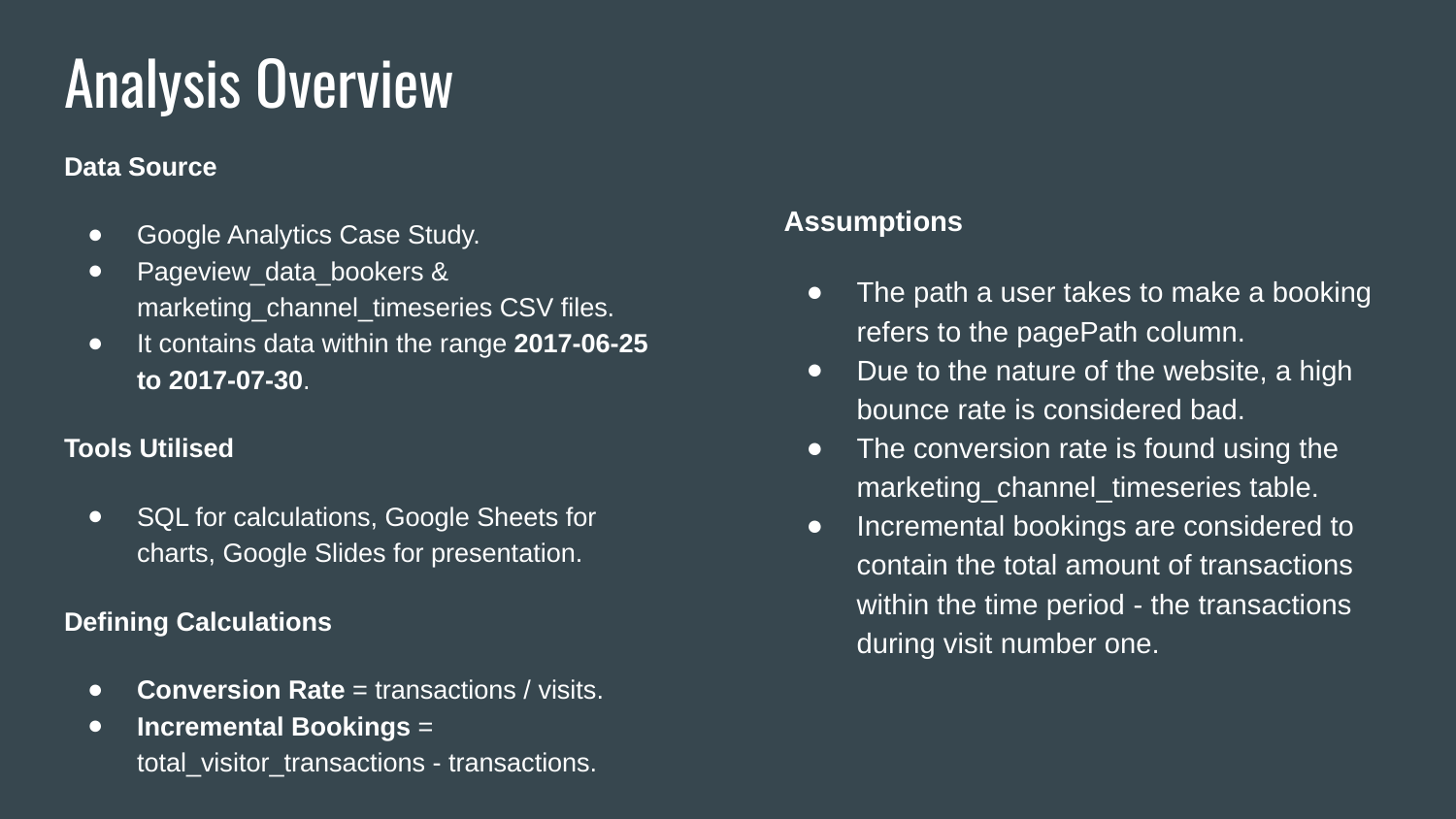

# Analysis Overview
Data Source
Google Analytics Case Study.
Pageview_data_bookers & marketing_channel_timeseries CSV files.
It contains data within the range 2017-06-25 to 2017-07-30.
Tools Utilised
SQL for calculations, Google Sheets for charts, Google Slides for presentation.
Defining Calculations
Conversion Rate = transactions / visits.
Incremental Bookings = total_visitor_transactions - transactions.
Assumptions
The path a user takes to make a booking refers to the pagePath column.
Due to the nature of the website, a high bounce rate is considered bad.
The conversion rate is found using the marketing_channel_timeseries table.
Incremental bookings are considered to contain the total amount of transactions within the time period - the transactions during visit number one.